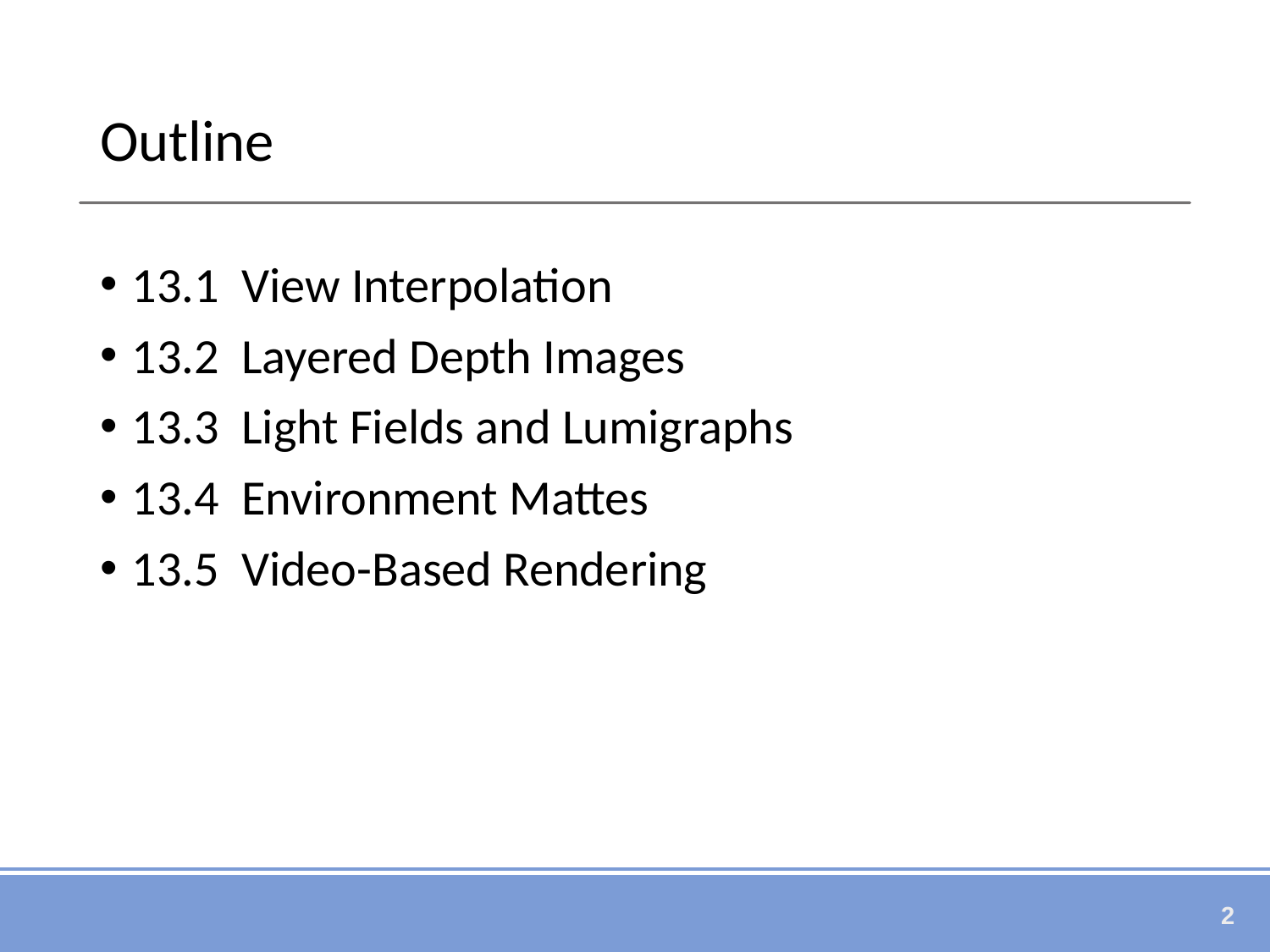

# Outline
13.1  View Interpolation
13.2  Layered Depth Images
13.3  Light Fields and Lumigraphs
13.4  Environment Mattes
13.5  Video-Based Rendering
2